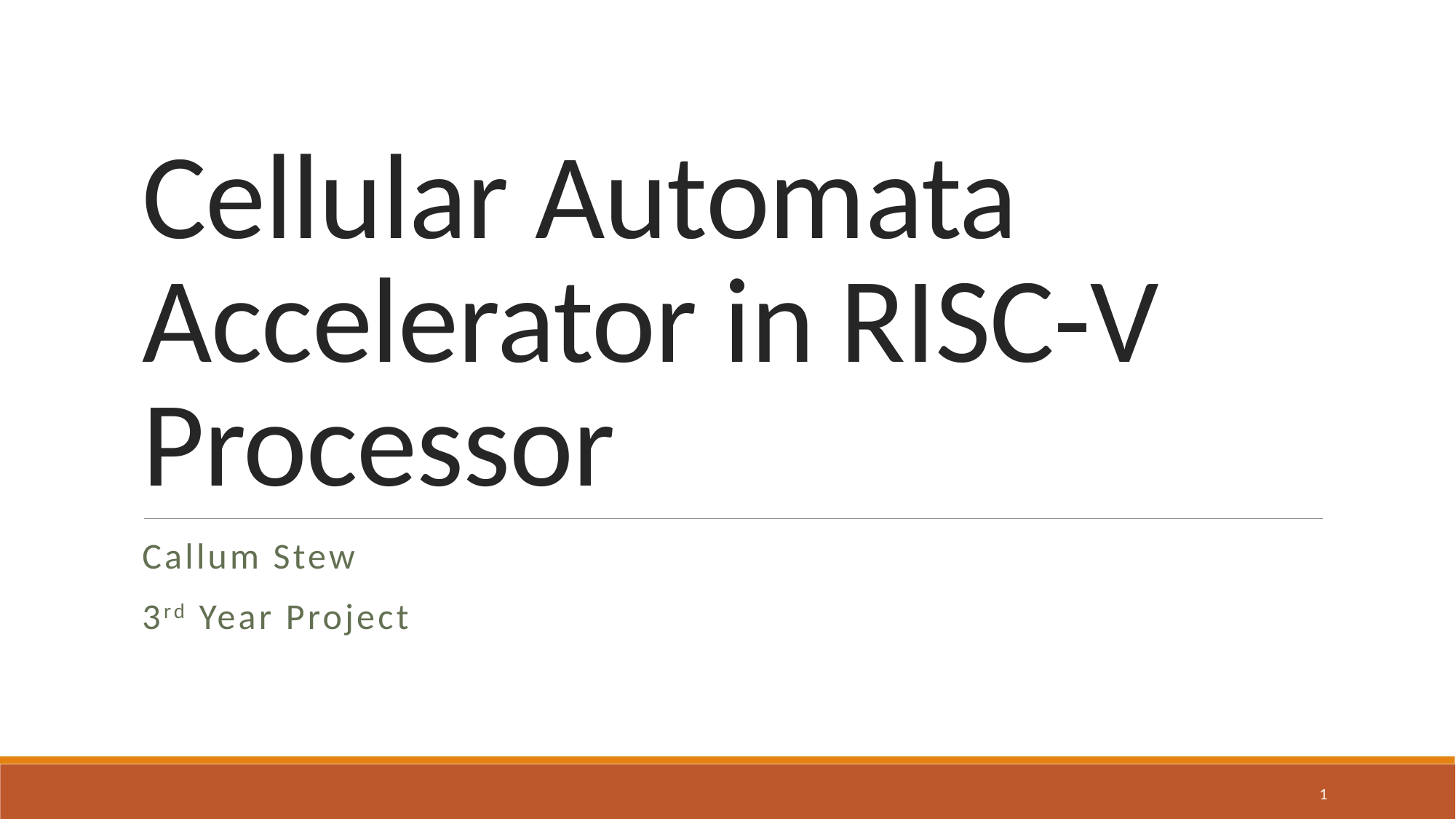

# Cellular Automata Accelerator in RISC-V Processor
Callum Stew
3rd Year Project
1